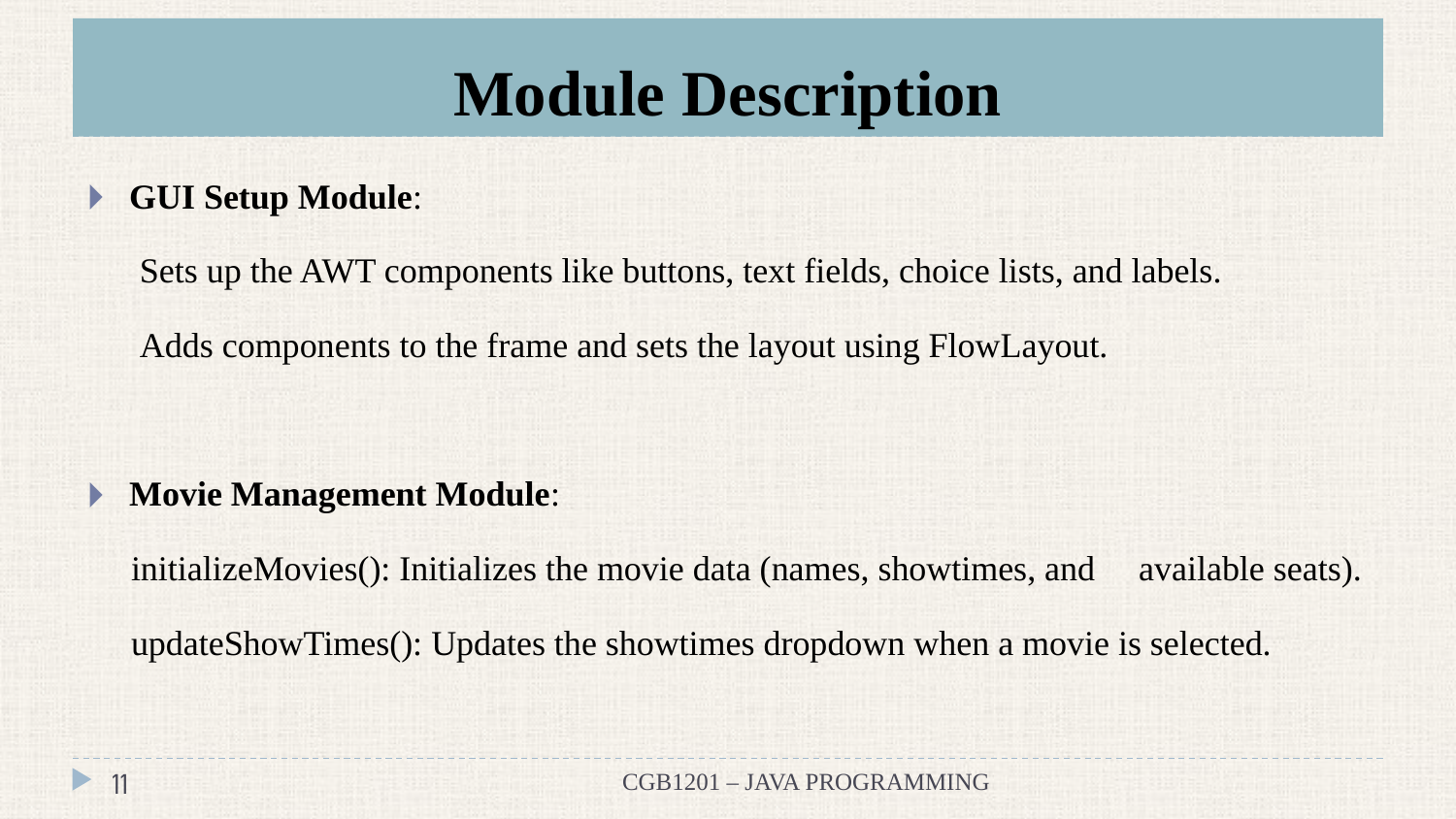

# Module Description
GUI Setup Module:
      Sets up the AWT components like buttons, text fields, choice lists, and labels.
      Adds components to the frame and sets the layout using FlowLayout.

Movie Management Module:
     initializeMovies(): Initializes the movie data (names, showtimes, and     available seats).
     updateShowTimes(): Updates the showtimes dropdown when a movie is selected.

11
CGB1201 – JAVA PROGRAMMING